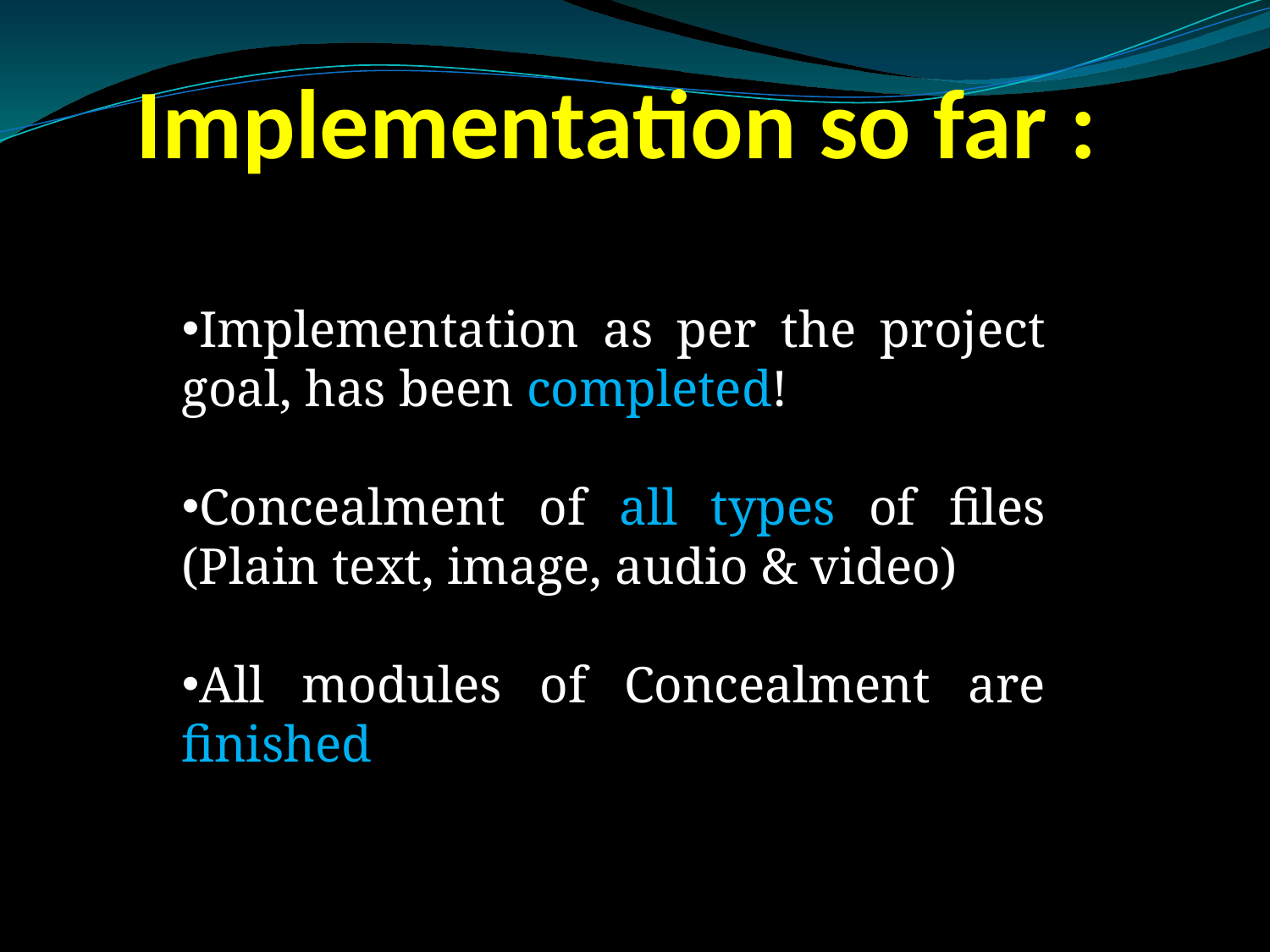

Implementation so far :

Implementation as per the project goal, has been completed!

Concealment of all types of files (Plain text, image, audio & video)

All modules of Concealment are finished